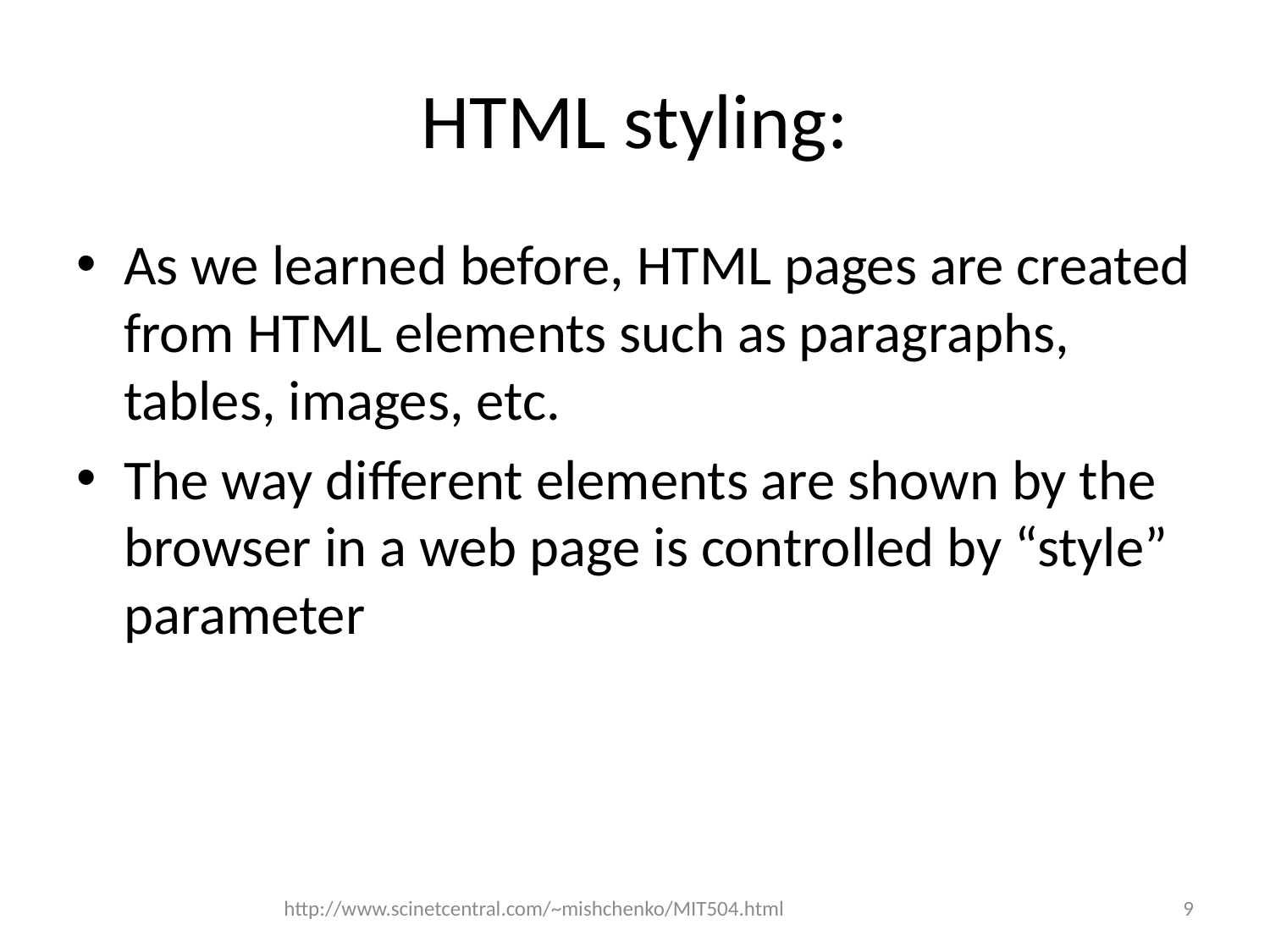

# HTML styling:
As we learned before, HTML pages are created from HTML elements such as paragraphs, tables, images, etc.
The way different elements are shown by the browser in a web page is controlled by “style” parameter
http://www.scinetcentral.com/~mishchenko/MIT504.html
9